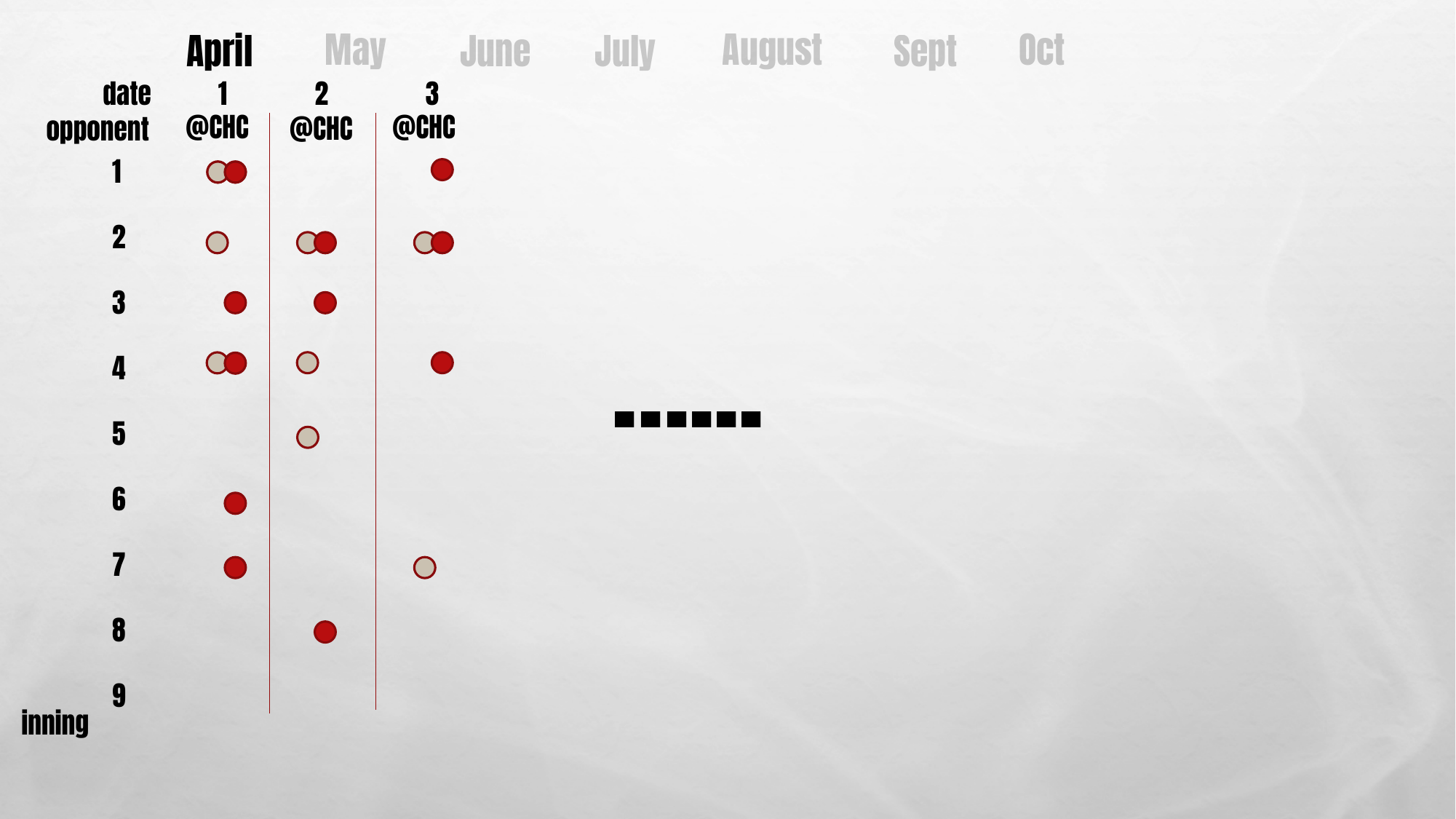

Oct
May
August
July
June
Sept
April
date
1
3
2
@CHC
@CHC
@CHC
opponent
1

2

3

4

5

6

7

8

9

…...

inning